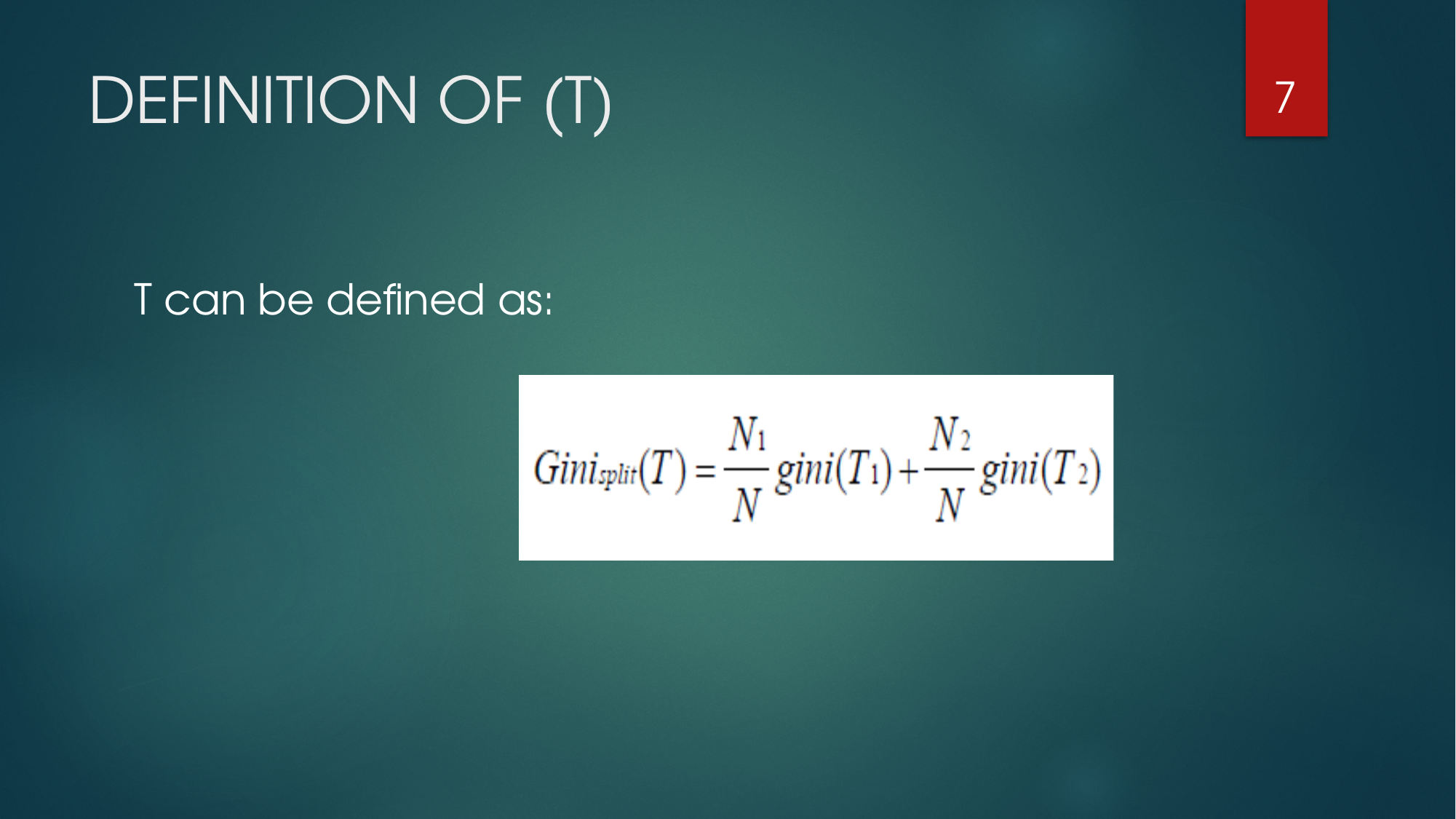

7
# DEFINITION OF (T)
T can be defined as: